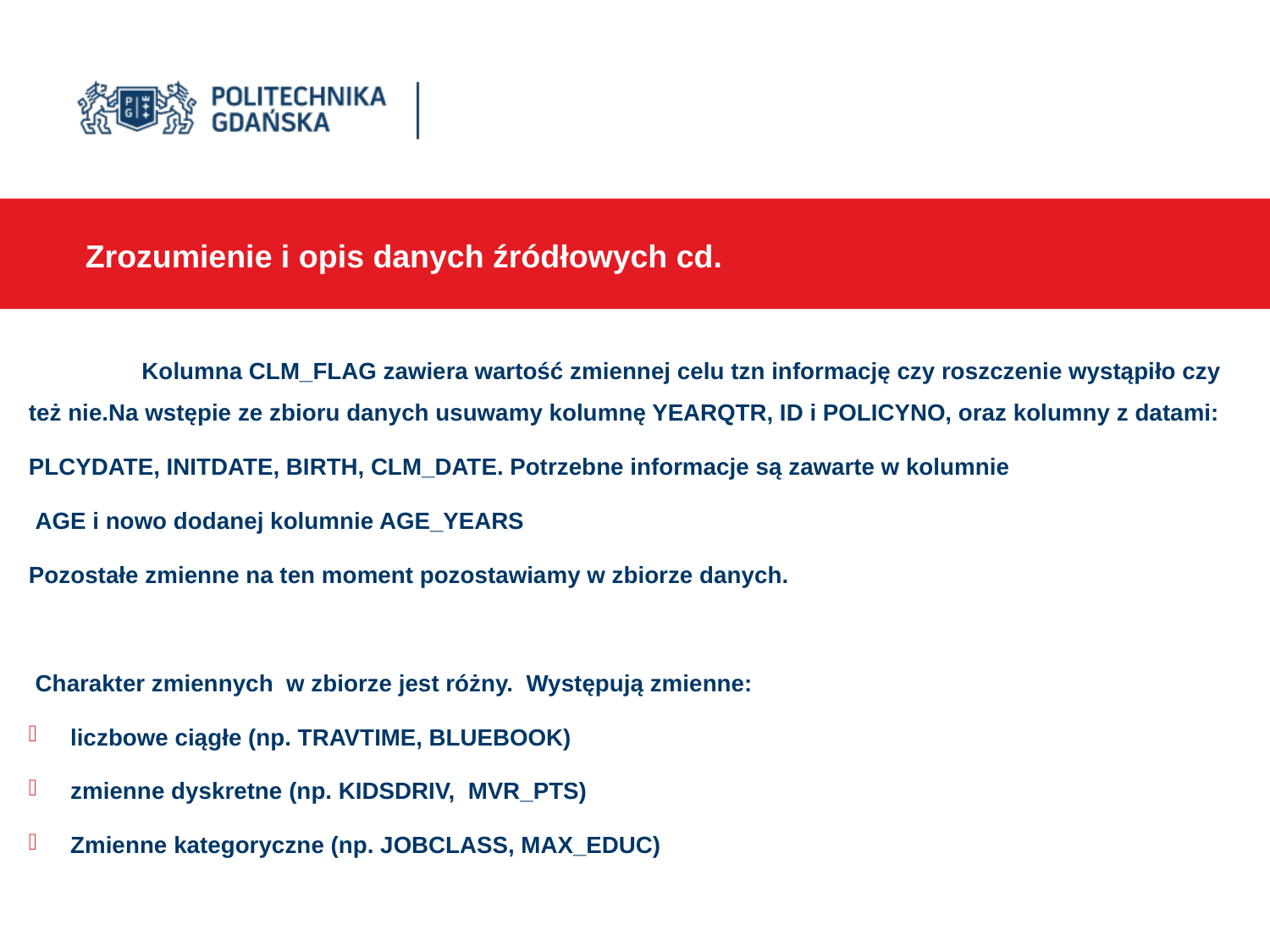

#
Zrozumienie i opis danych źródłowych cd.

	Kolumna CLM_FLAG zawiera wartość zmiennej celu tzn informację czy roszczenie wystąpiło czy też nie.Na wstępie ze zbioru danych usuwamy kolumnę YEARQTR, ID i POLICYNO, oraz kolumny z datami:
PLCYDATE, INITDATE, BIRTH, CLM_DATE. Potrzebne informacje są zawarte w kolumnie
 AGE i nowo dodanej kolumnie AGE_YEARS
Pozostałe zmienne na ten moment pozostawiamy w zbiorze danych.

 Charakter zmiennych  w zbiorze jest różny.  Występują zmienne:
liczbowe ciągłe (np. TRAVTIME, BLUEBOOK)
zmienne dyskretne (np. KIDSDRIV,  MVR_PTS)
Zmienne kategoryczne (np. JOBCLASS, MAX_EDUC)